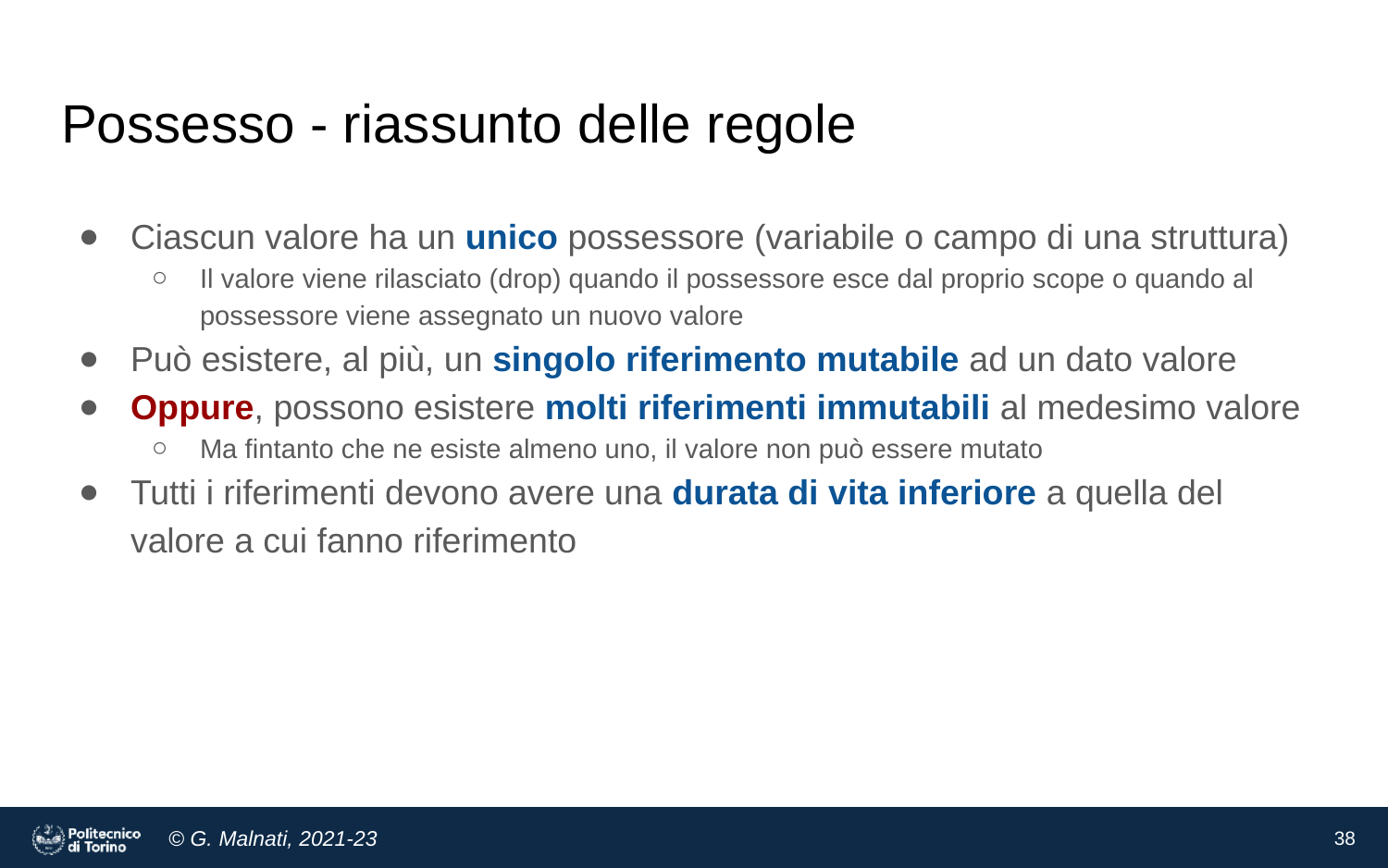

# Possesso - riassunto delle regole
Ciascun valore ha un unico possessore (variabile o campo di una struttura)
Il valore viene rilasciato (drop) quando il possessore esce dal proprio scope o quando al possessore viene assegnato un nuovo valore
Può esistere, al più, un singolo riferimento mutabile ad un dato valore
Oppure, possono esistere molti riferimenti immutabili al medesimo valore
Ma fintanto che ne esiste almeno uno, il valore non può essere mutato
Tutti i riferimenti devono avere una durata di vita inferiore a quella del valore a cui fanno riferimento

38